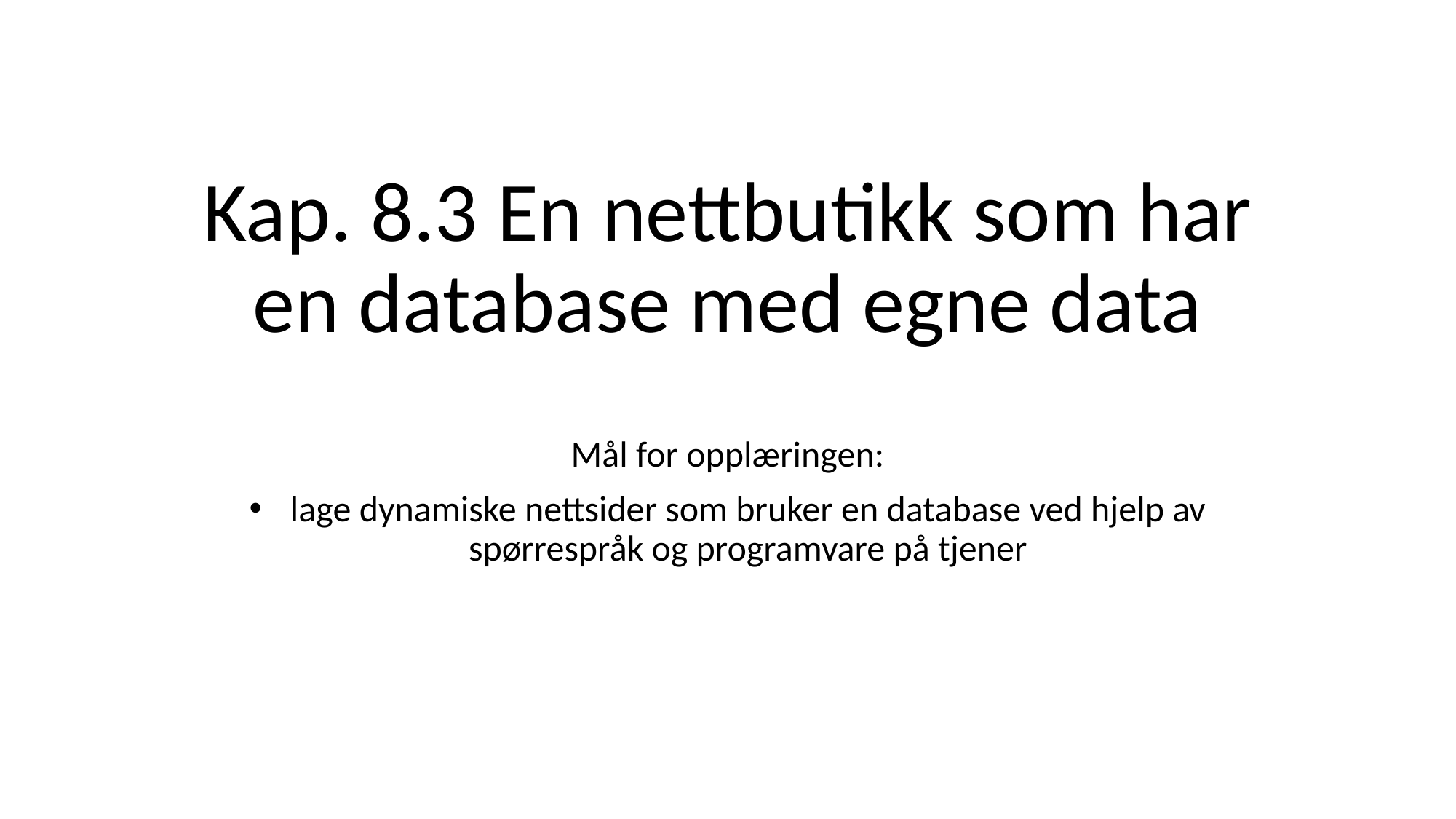

# Kap. 8.3 En nettbutikk som har en database med egne data
Mål for opplæringen:
lage dynamiske nettsider som bruker en database ved hjelp av spørrespråk og programvare på tjener